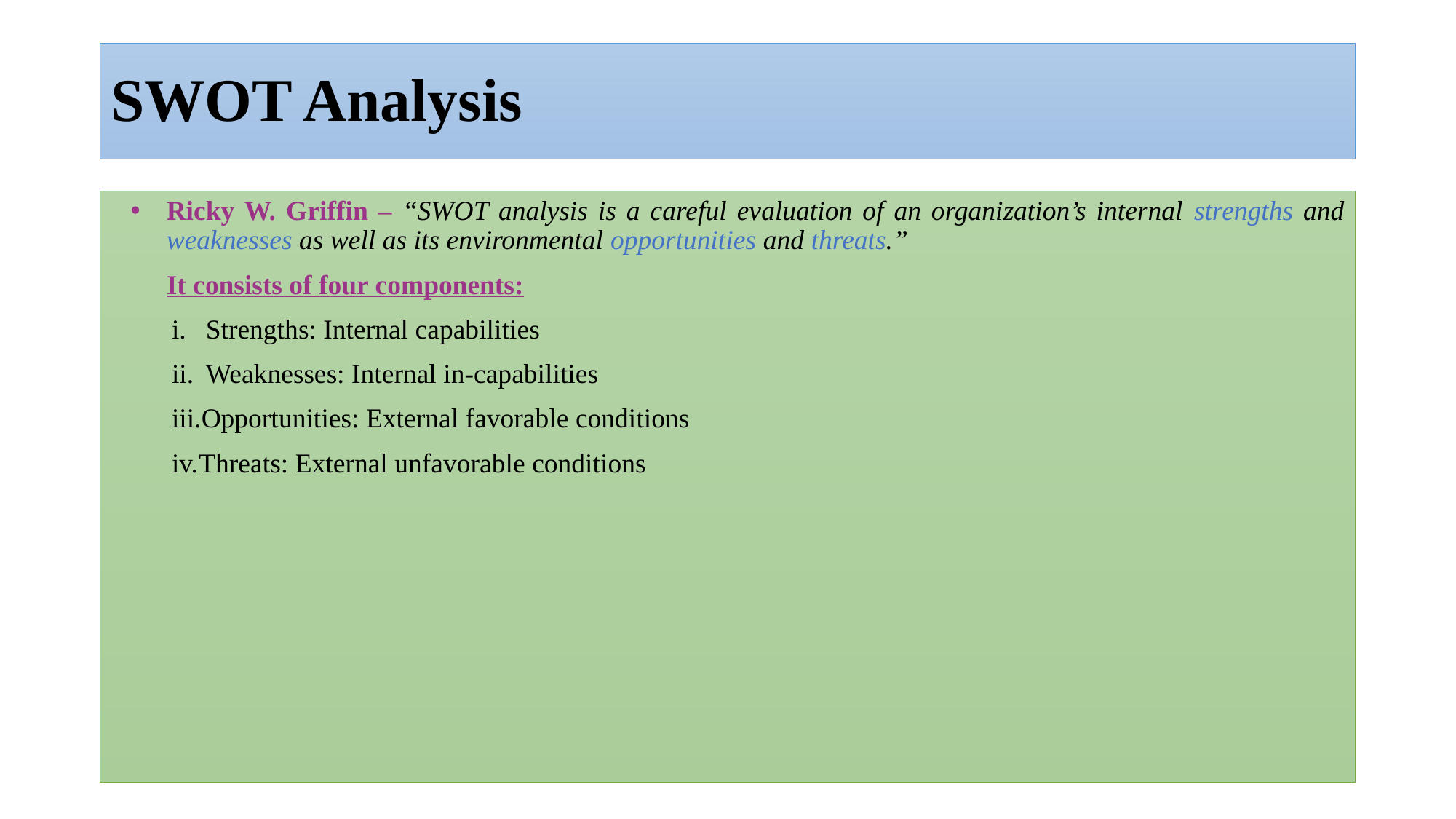

# SWOT Analysis
Ricky W. Griffin – “SWOT analysis is a careful evaluation of an organization’s internal strengths and weaknesses as well as its environmental opportunities and threats.”
	It consists of four components:
 Strengths: Internal capabilities
 Weaknesses: Internal in-capabilities
Opportunities: External favorable conditions
Threats: External unfavorable conditions